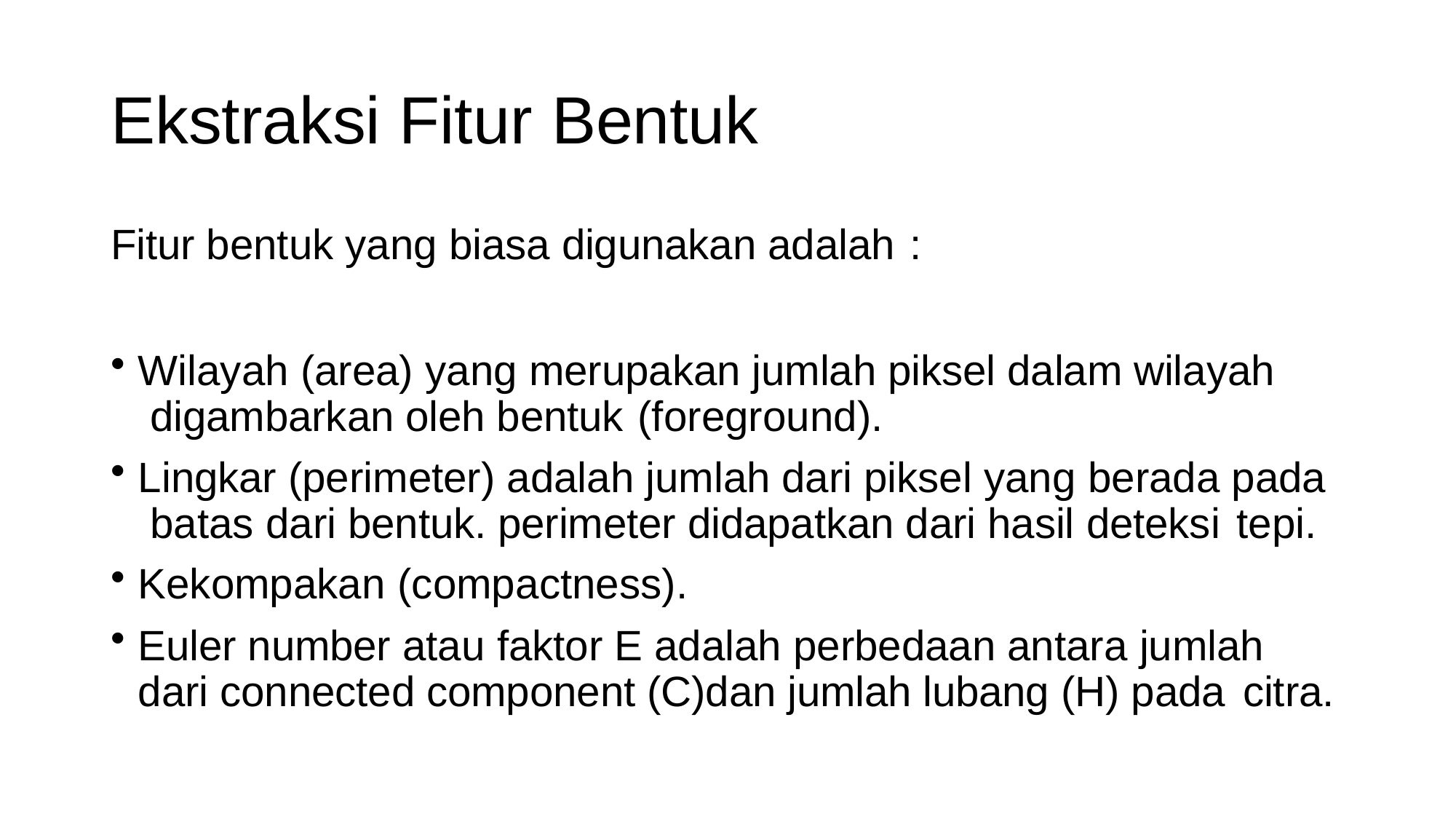

# Ekstraksi Fitur Bentuk
Fitur bentuk yang biasa digunakan adalah :

Wilayah (area) yang merupakan jumlah piksel dalam wilayah  digambarkan oleh bentuk (foreground).
Lingkar (perimeter) adalah jumlah dari piksel yang berada pada  batas dari bentuk. perimeter didapatkan dari hasil deteksi tepi.
Kekompakan (compactness).
Euler number atau faktor E adalah perbedaan antara jumlah  dari connected component (C)dan jumlah lubang (H) pada citra.